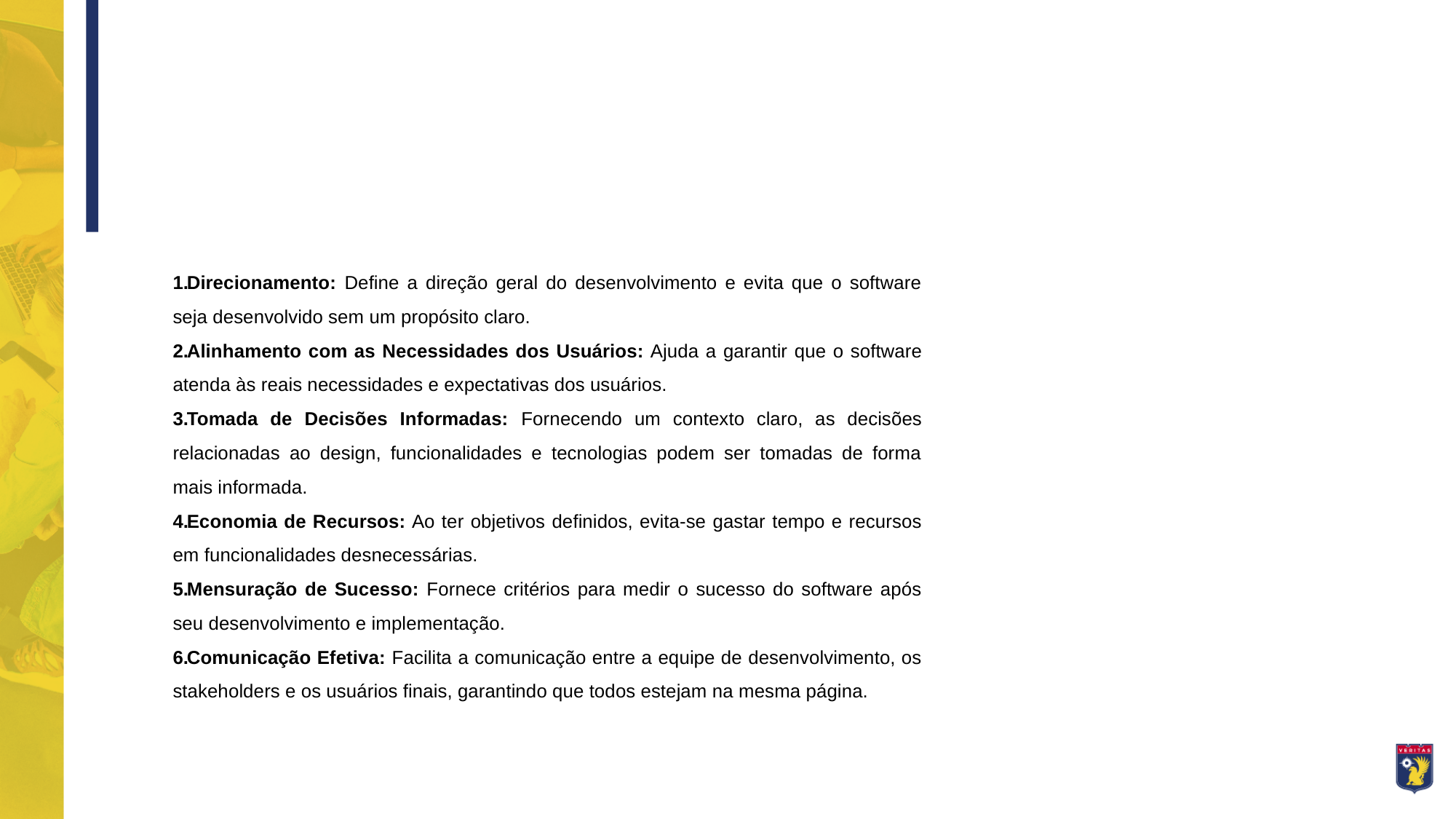

Direcionamento: Define a direção geral do desenvolvimento e evita que o software seja desenvolvido sem um propósito claro.
Alinhamento com as Necessidades dos Usuários: Ajuda a garantir que o software atenda às reais necessidades e expectativas dos usuários.
Tomada de Decisões Informadas: Fornecendo um contexto claro, as decisões relacionadas ao design, funcionalidades e tecnologias podem ser tomadas de forma mais informada.
Economia de Recursos: Ao ter objetivos definidos, evita-se gastar tempo e recursos em funcionalidades desnecessárias.
Mensuração de Sucesso: Fornece critérios para medir o sucesso do software após seu desenvolvimento e implementação.
Comunicação Efetiva: Facilita a comunicação entre a equipe de desenvolvimento, os stakeholders e os usuários finais, garantindo que todos estejam na mesma página.